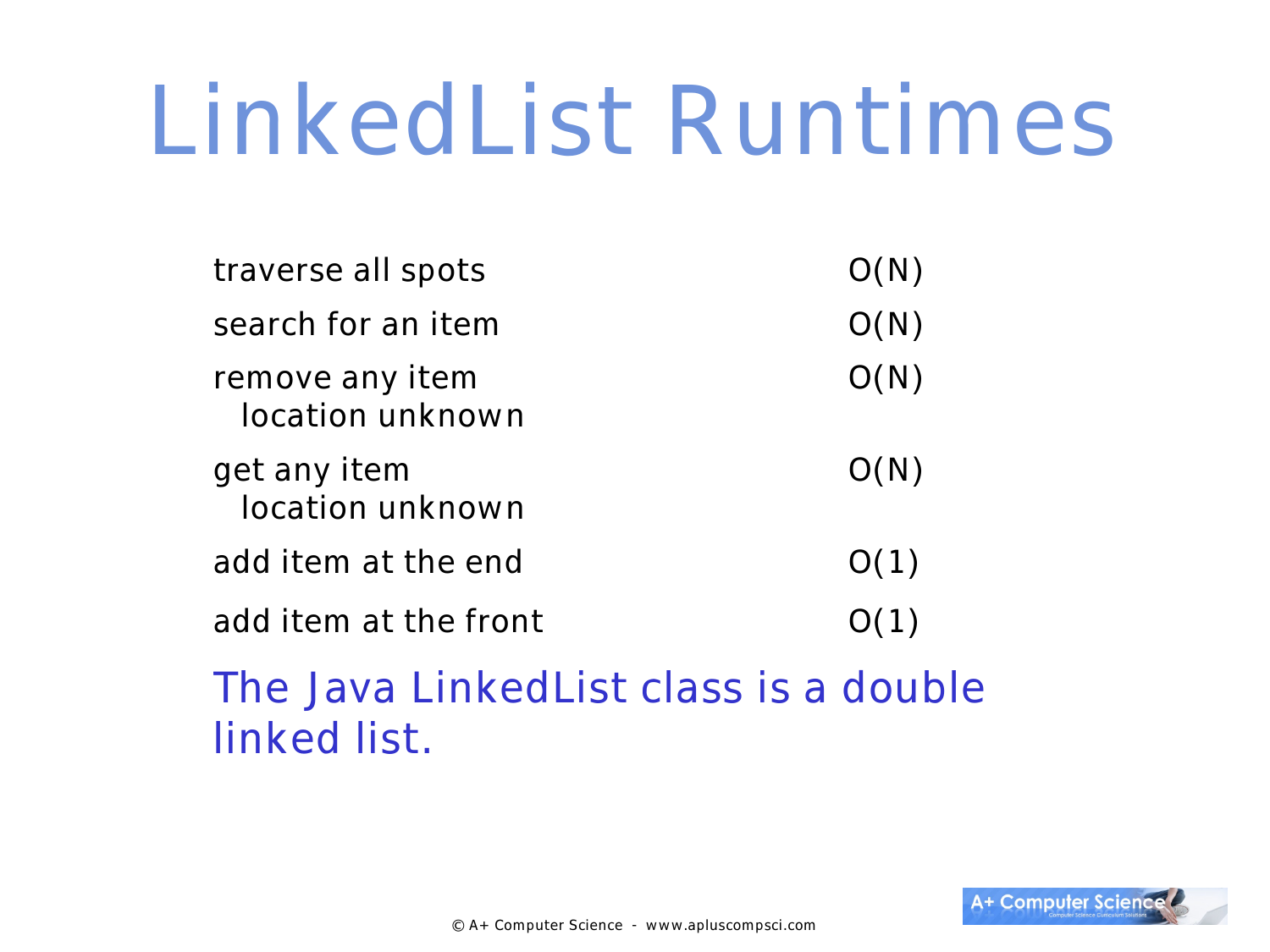

LinkedList Runtimes
traverse all spots			O(N)
search for an item			O(N)
remove any item			O(N)
   location unknown
get any item				O(N)
   location unknown
add item at the end			O(1)
add item at the front			O(1)
The Java LinkedList class is a double linked list.

© A+ Computer Science  -  www.apluscompsci.com